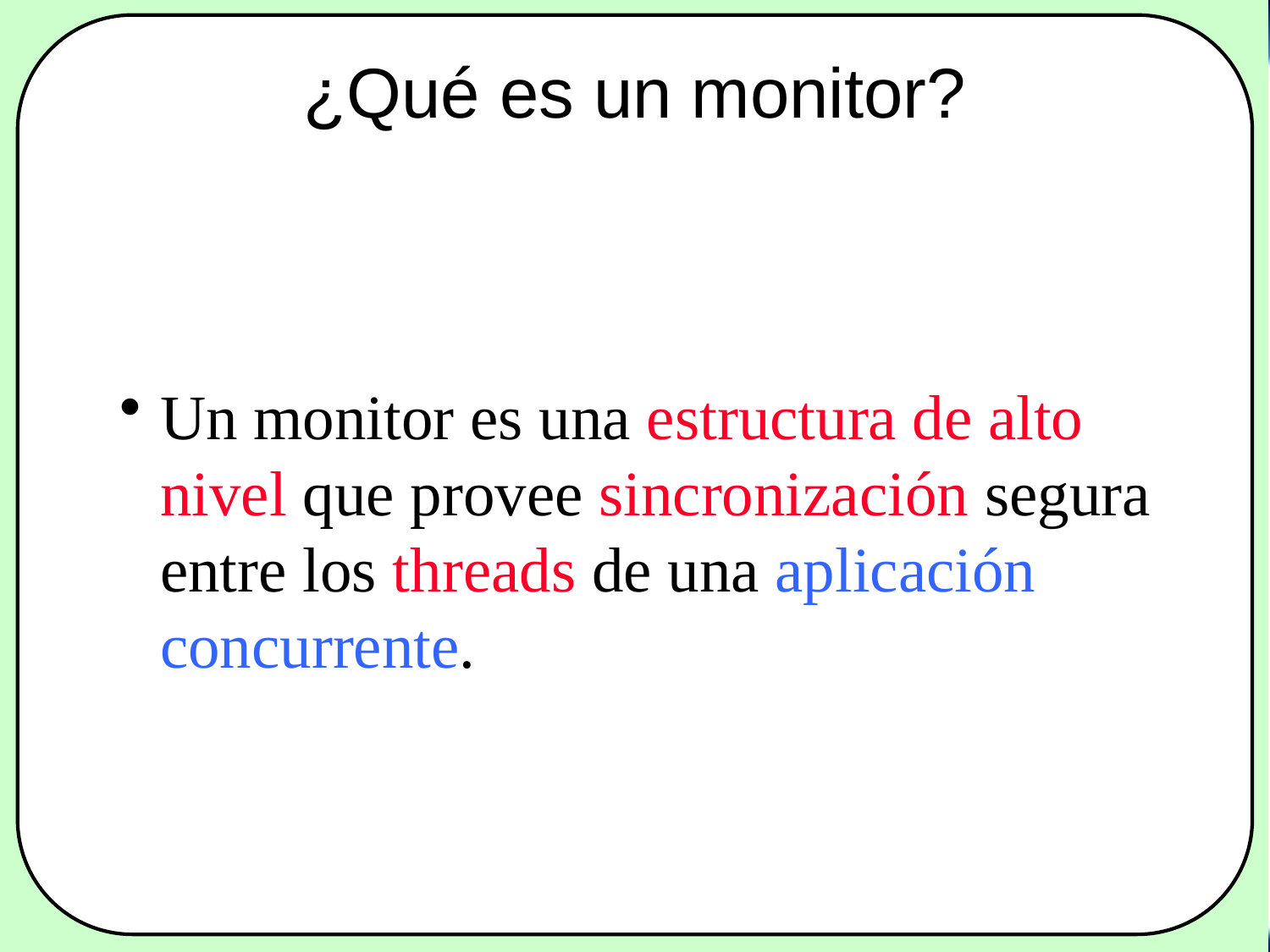

# ¿Qué es un monitor?
Un monitor es una estructura de alto nivel que provee sincronización segura entre los threads de una aplicación concurrente.